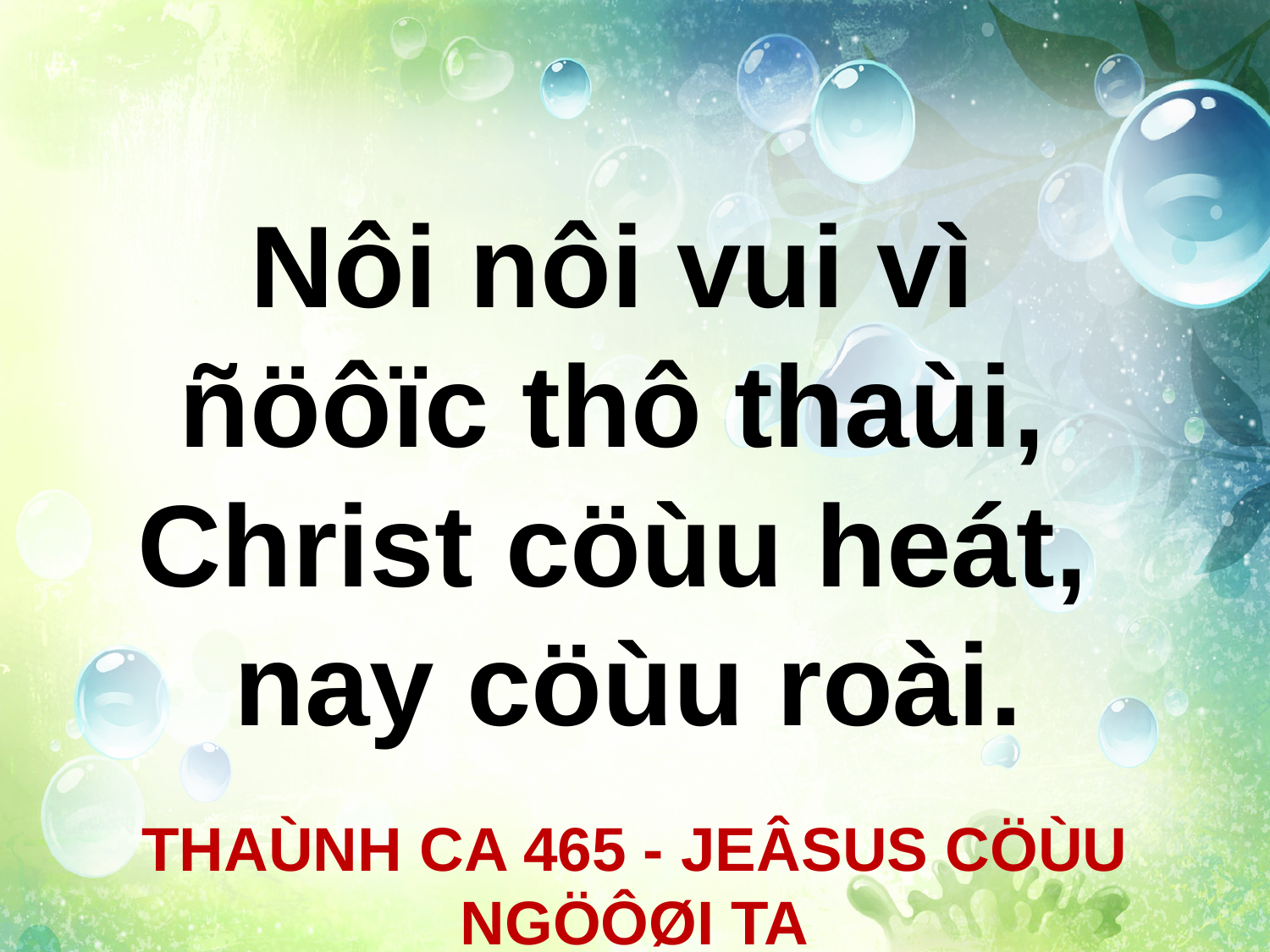

Nôi nôi vui vì
ñöôïc thô thaùi,
Christ cöùu heát,
nay cöùu roài.
THAÙNH CA 465 - JEÂSUS CÖÙU NGÖÔØI TA